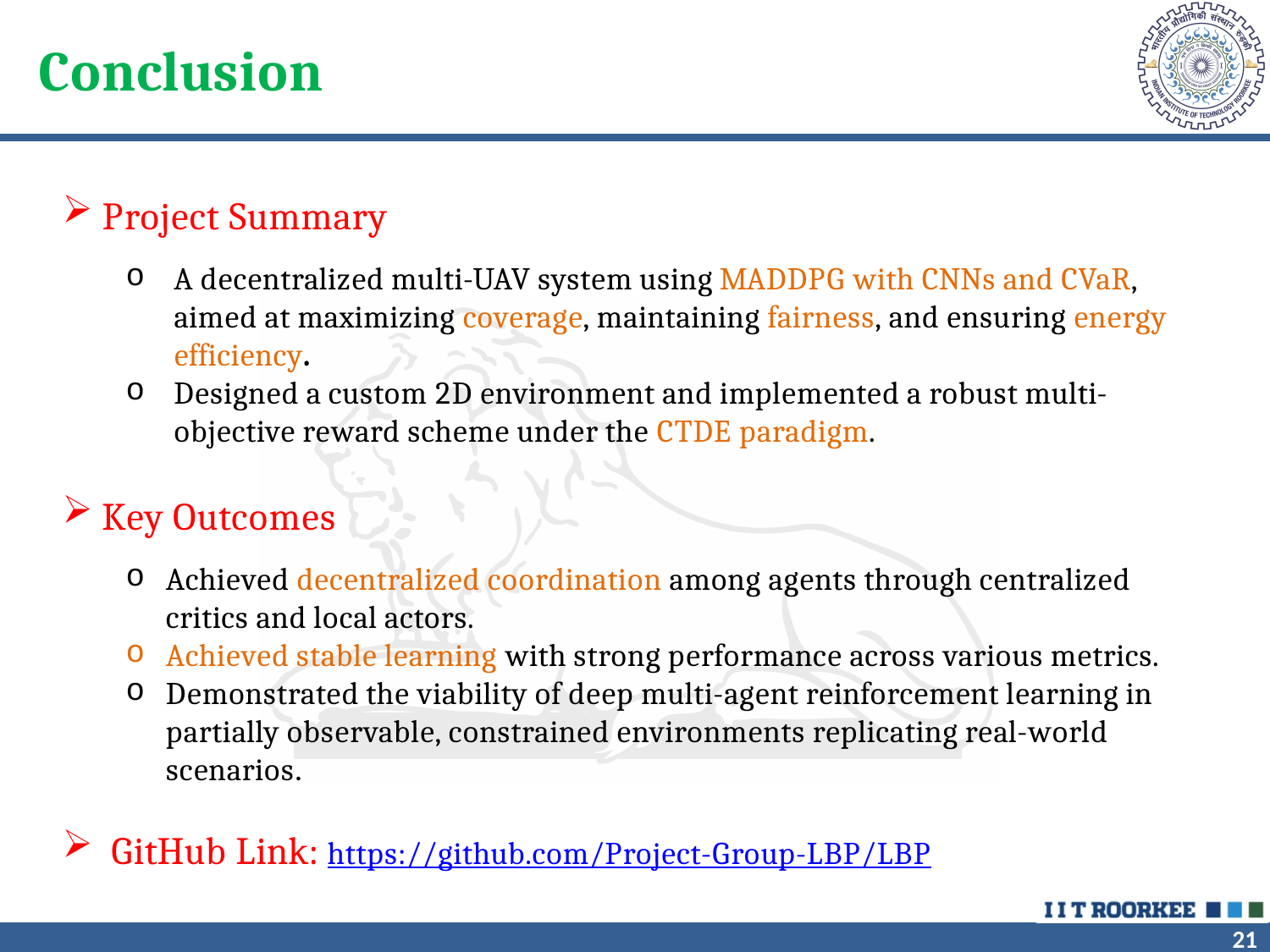

Conclusion
Project Summary

A decentralized multi-UAV system using MADDPG with CNNs and CVaR, aimed at maximizing coverage, maintaining fairness, and ensuring energy efficiency.
Designed a custom 2D environment and implemented a robust multi-objective reward scheme under the CTDE paradigm.

Key Outcomes

Achieved decentralized coordination among agents through centralized critics and local actors.
Achieved stable learning with strong performance across various metrics.
Demonstrated the viability of deep multi-agent reinforcement learning in partially observable, constrained environments replicating real-world scenarios.

GitHub Link: https://github.com/Project-Group-LBP/LBP